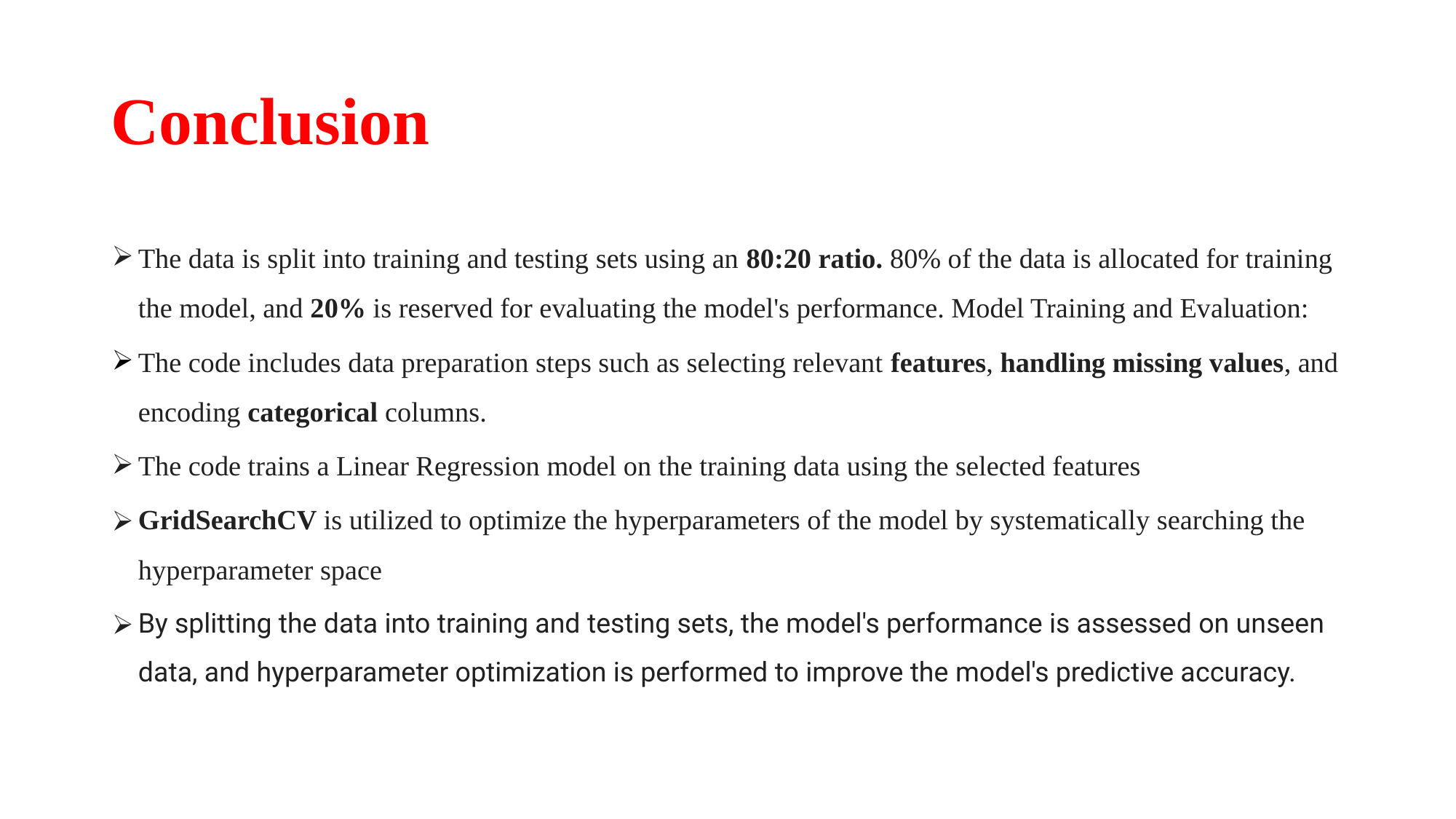

# Conclusion
The data is split into training and testing sets using an 80:20 ratio. 80% of the data is allocated for training the model, and 20% is reserved for evaluating the model's performance. Model Training and Evaluation:
The code includes data preparation steps such as selecting relevant features, handling missing values, and encoding categorical columns.
The code trains a Linear Regression model on the training data using the selected features
GridSearchCV is utilized to optimize the hyperparameters of the model by systematically searching the hyperparameter space
By splitting the data into training and testing sets, the model's performance is assessed on unseen data, and hyperparameter optimization is performed to improve the model's predictive accuracy.